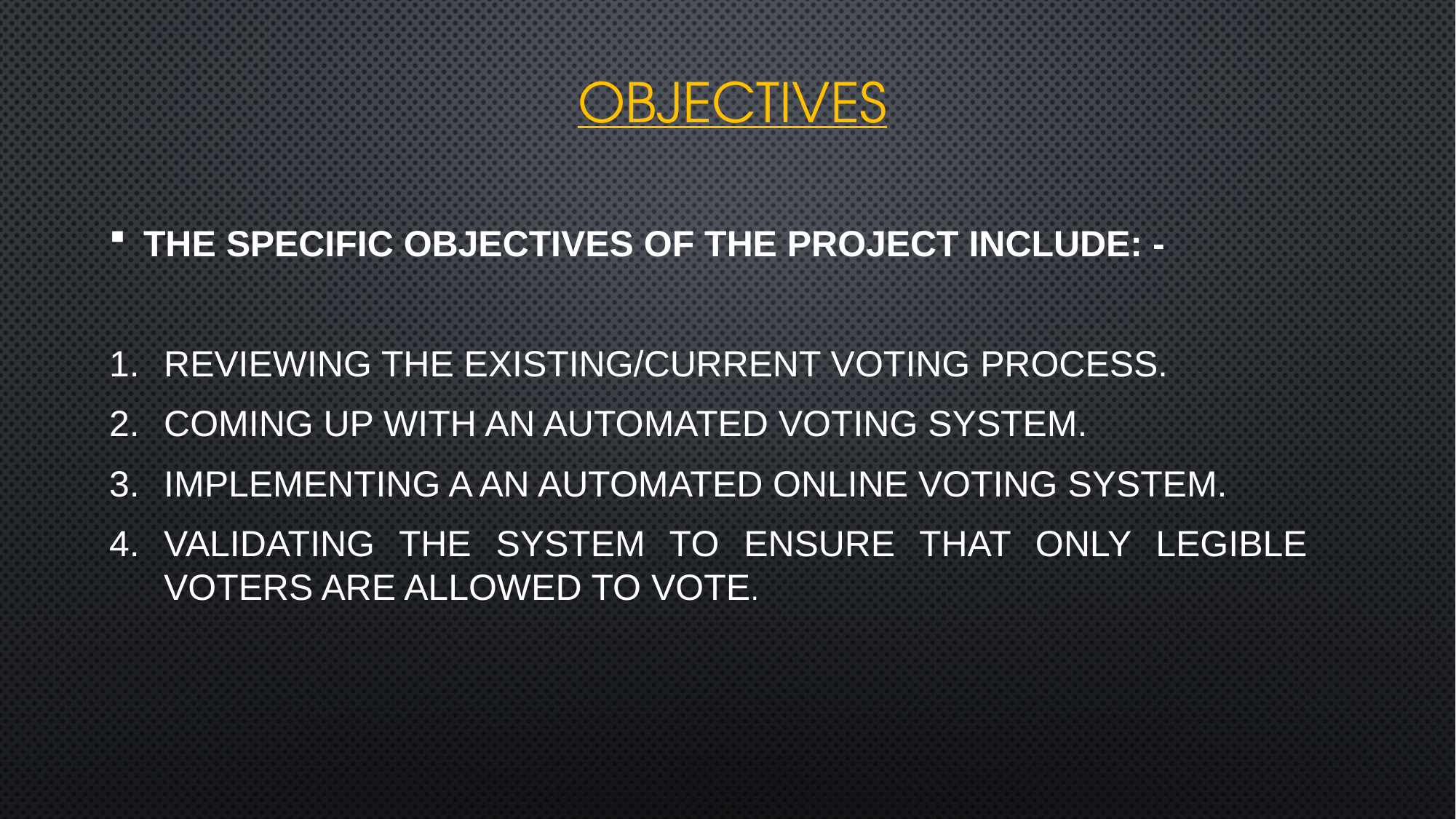

# objectives
The specific objectives of the project include: -

Reviewing the existing/current voting process.
Coming up with an automated voting system.
Implementing a an automated online voting system.
Validating the system to ensure that only legible voters are allowed to vote.